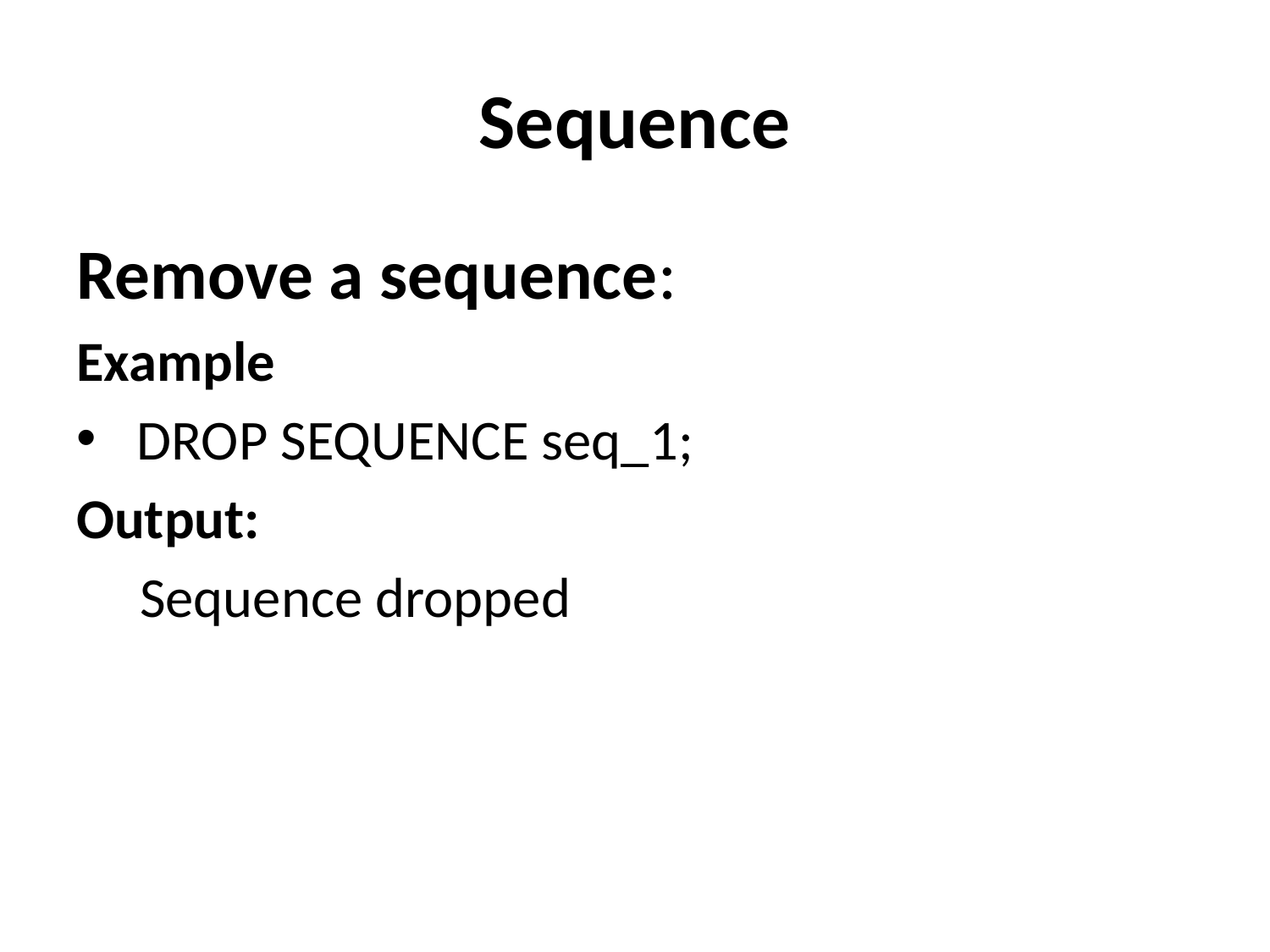

# Sequence
Remove a sequence:
Example
 DROP SEQUENCE seq_1;
Output:
     Sequence dropped